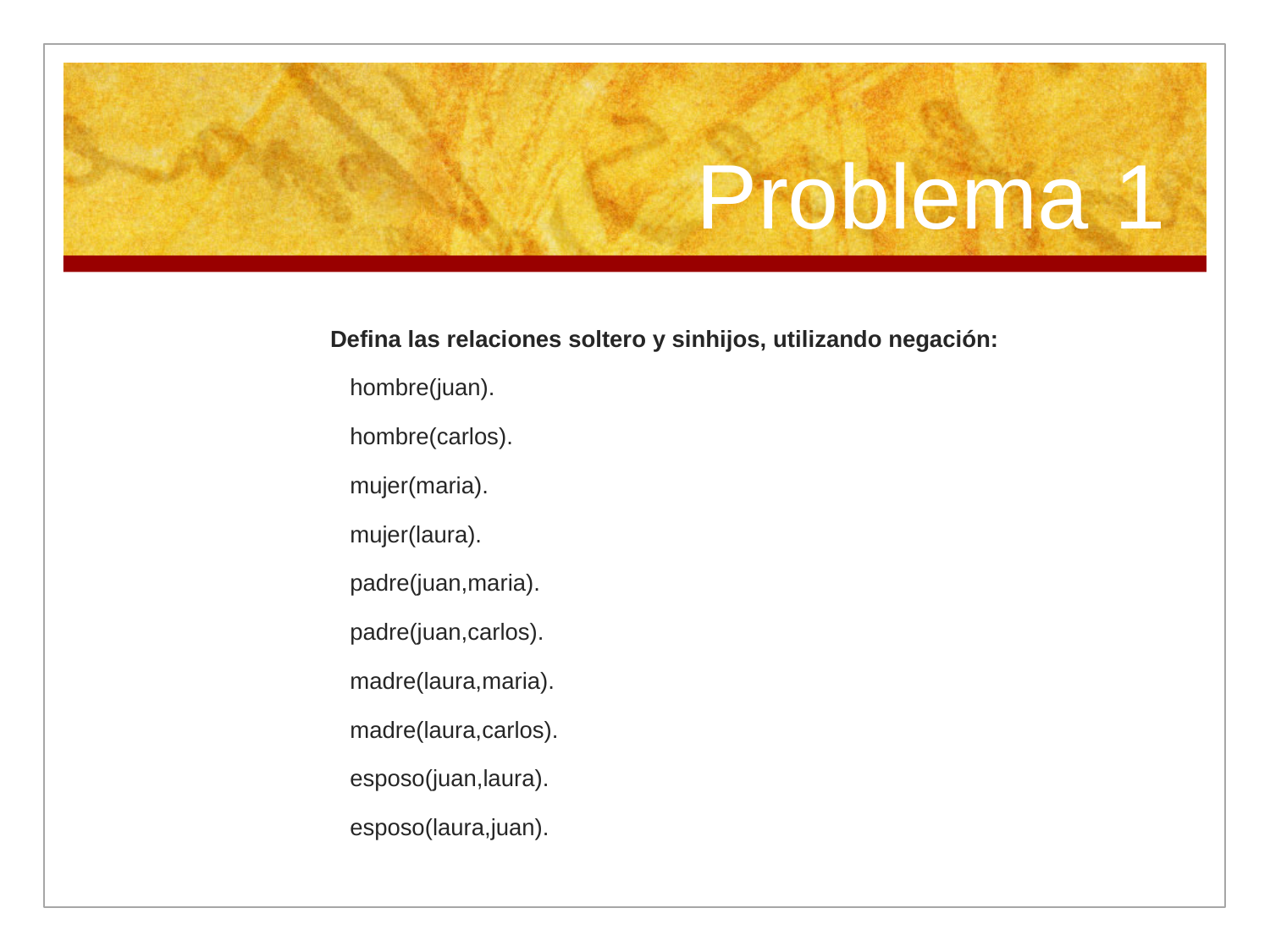

# Problema 1
Defina las relaciones soltero y sinhijos, utilizando negación:
   hombre(juan).
   hombre(carlos).
   mujer(maria).
   mujer(laura).
   padre(juan,maria).
   padre(juan,carlos).
   madre(laura,maria).
   madre(laura,carlos).
   esposo(juan,laura).
   esposo(laura,juan).